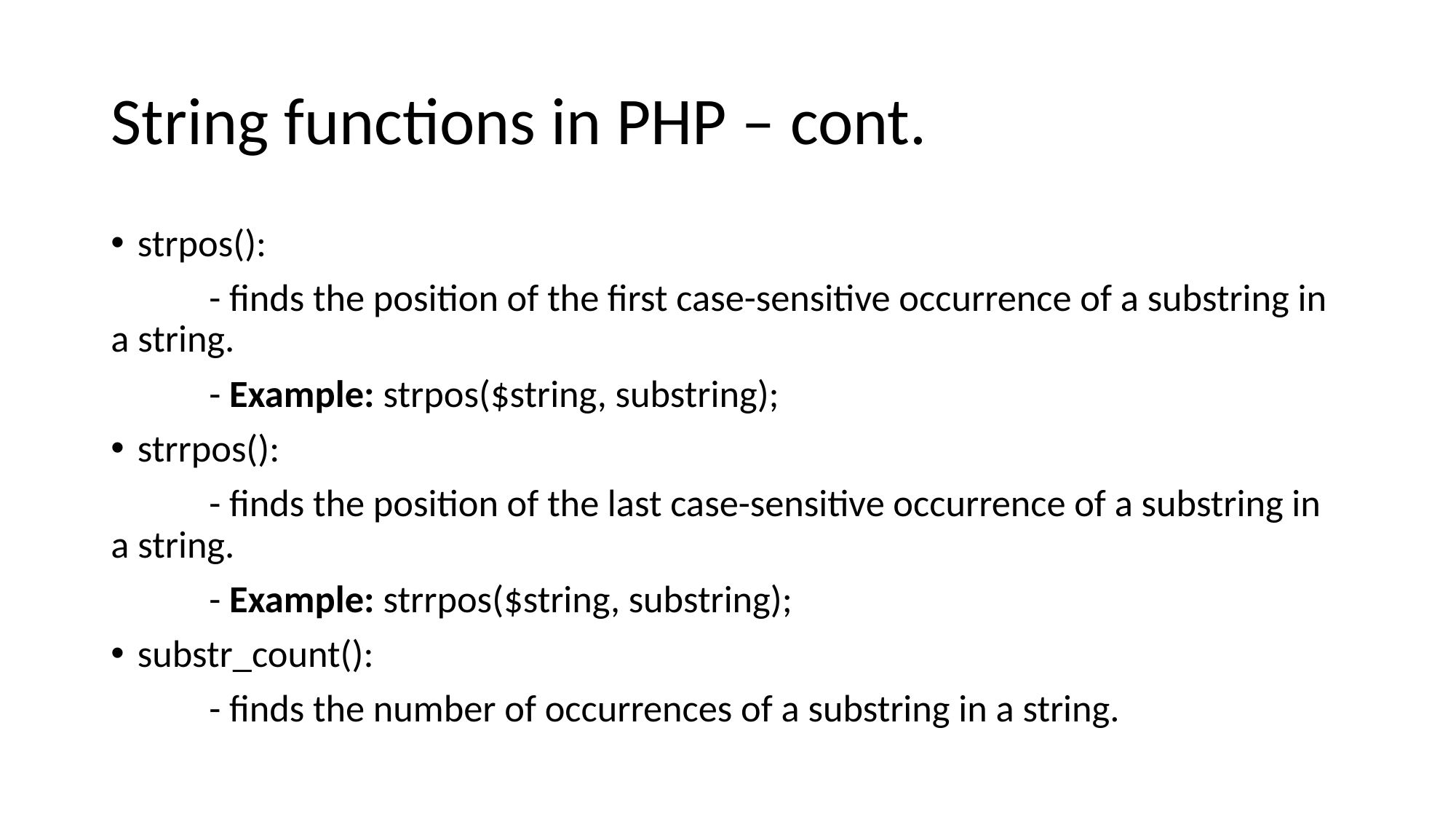

# String functions in PHP – cont.
strpos():
	- finds the position of the first case-sensitive occurrence of a substring in a string.
	- Example: strpos($string, substring);
strrpos():
	- finds the position of the last case-sensitive occurrence of a substring in a string.
	- Example: strrpos($string, substring);
substr_count():
	- finds the number of occurrences of a substring in a string.